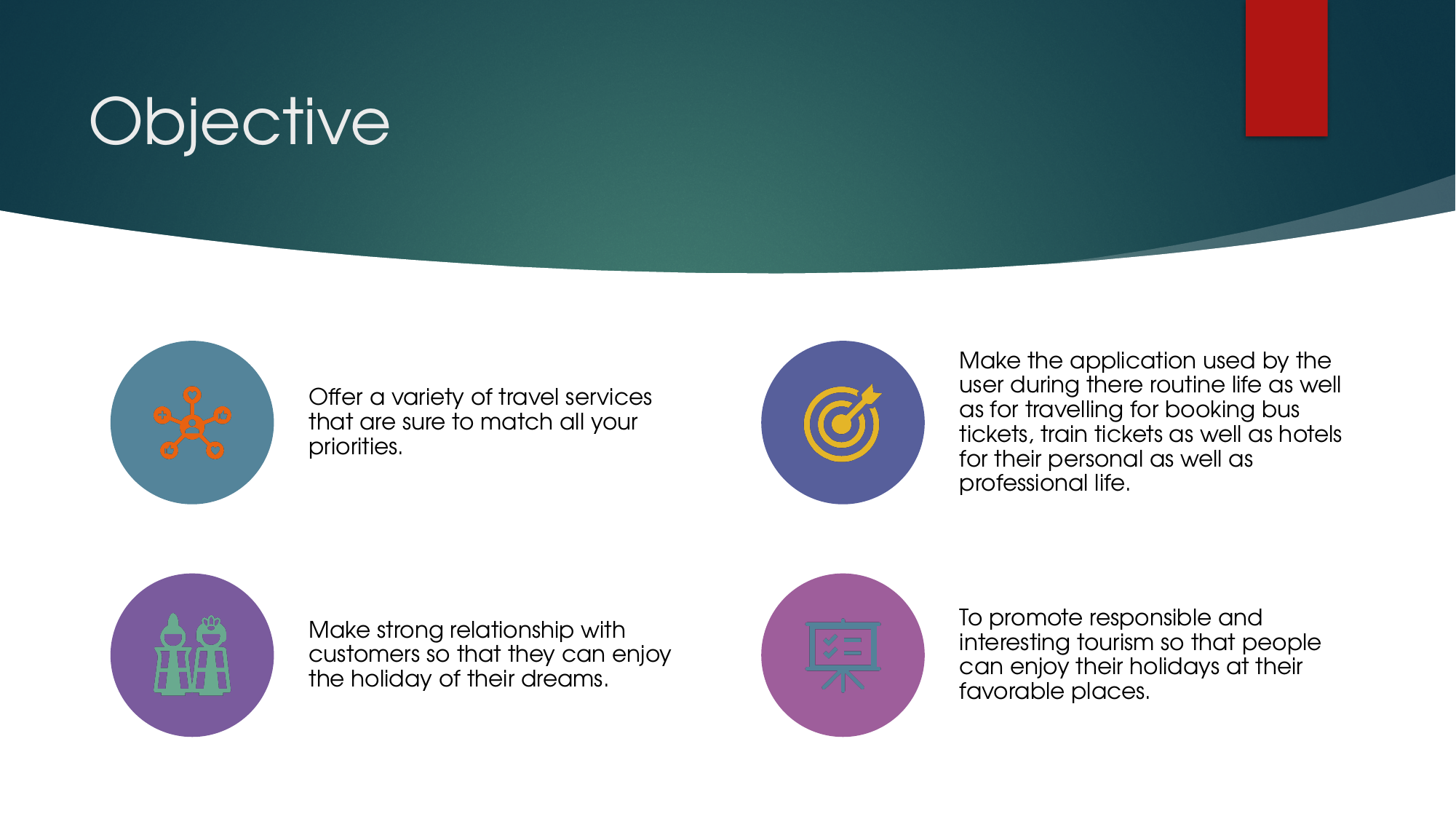

# Objective

Offer a variety of travel services that are sure to match all your priorities.
Make the application used by the user during there routine life as well as for travelling for booking bus tickets, train tickets as well as hotels for their personal as well as professional life.
Make strong relationship with customers so that they can enjoy the holiday of their dreams.
To promote responsible and interesting tourism so that people can enjoy their holidays at their favorable places.